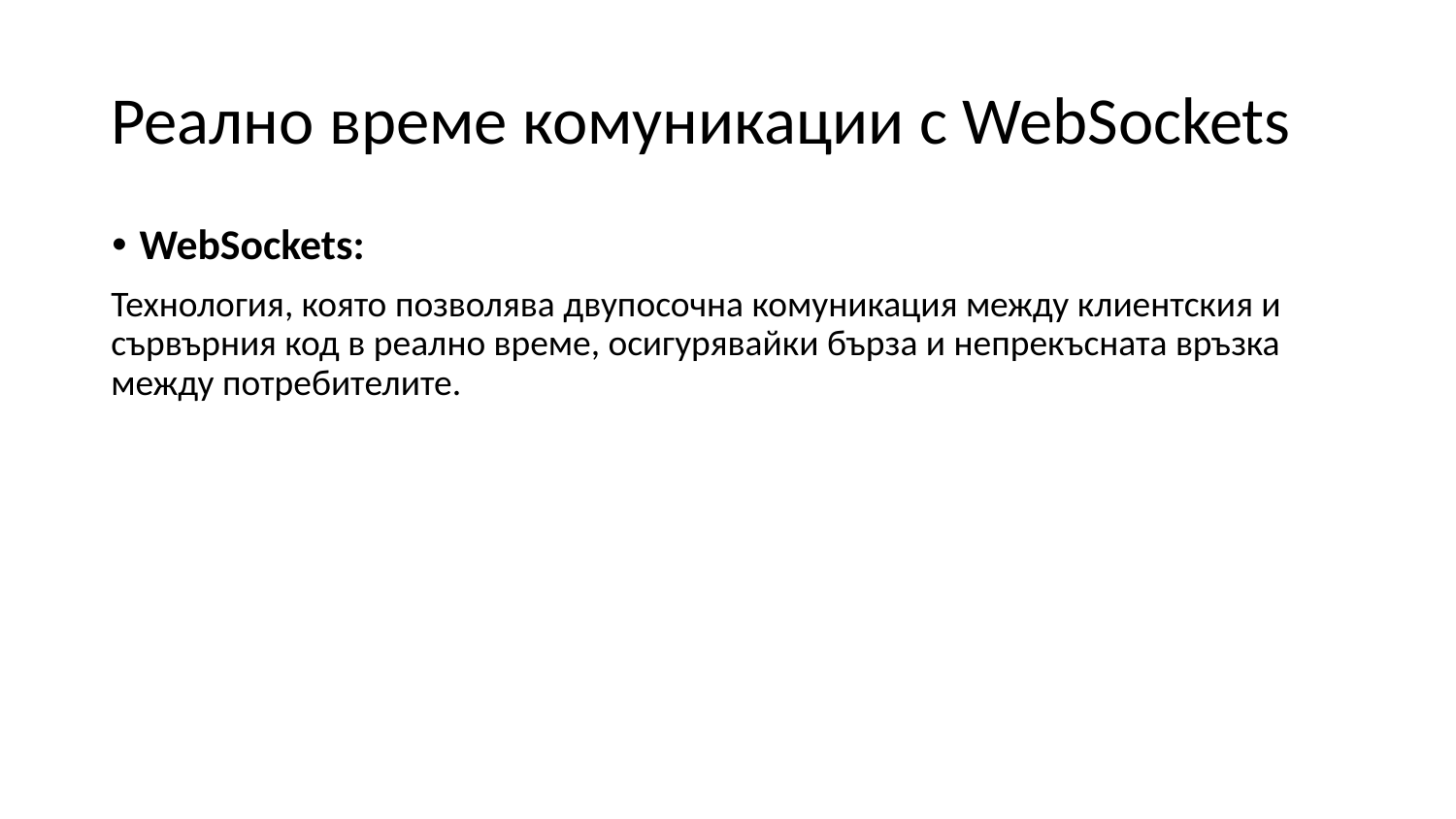

# Реално време комуникации с WebSockets
WebSockets:
Технология, която позволява двупосочна комуникация между клиентския и сървърния код в реално време, осигурявайки бърза и непрекъсната връзка между потребителите.